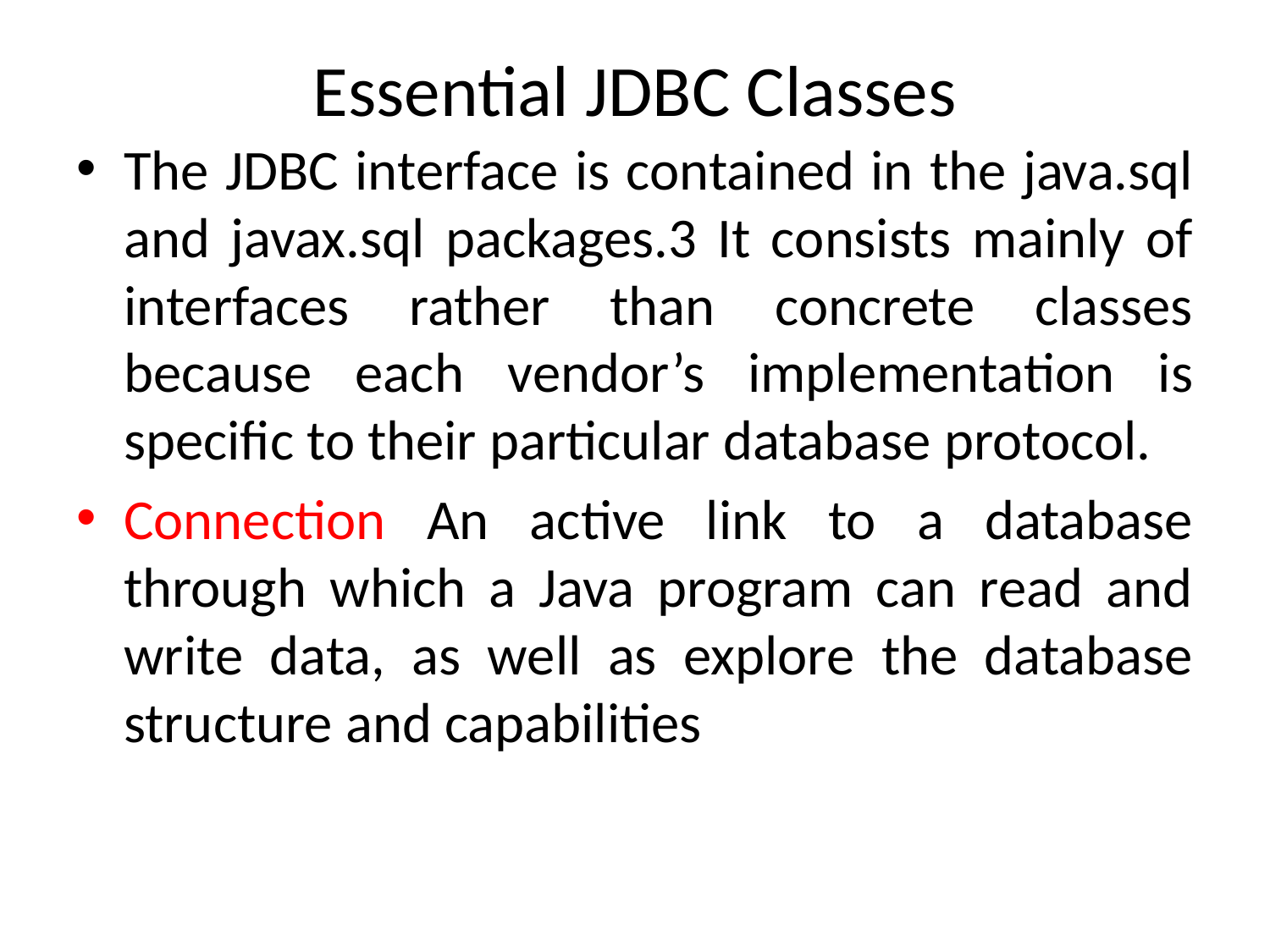

# Essential JDBC Classes
The JDBC interface is contained in the java.sql and javax.sql packages.3 It consists mainly of interfaces rather than concrete classes because each vendor’s implementation is specific to their particular database protocol.
Connection An active link to a database through which a Java program can read and write data, as well as explore the database structure and capabilities